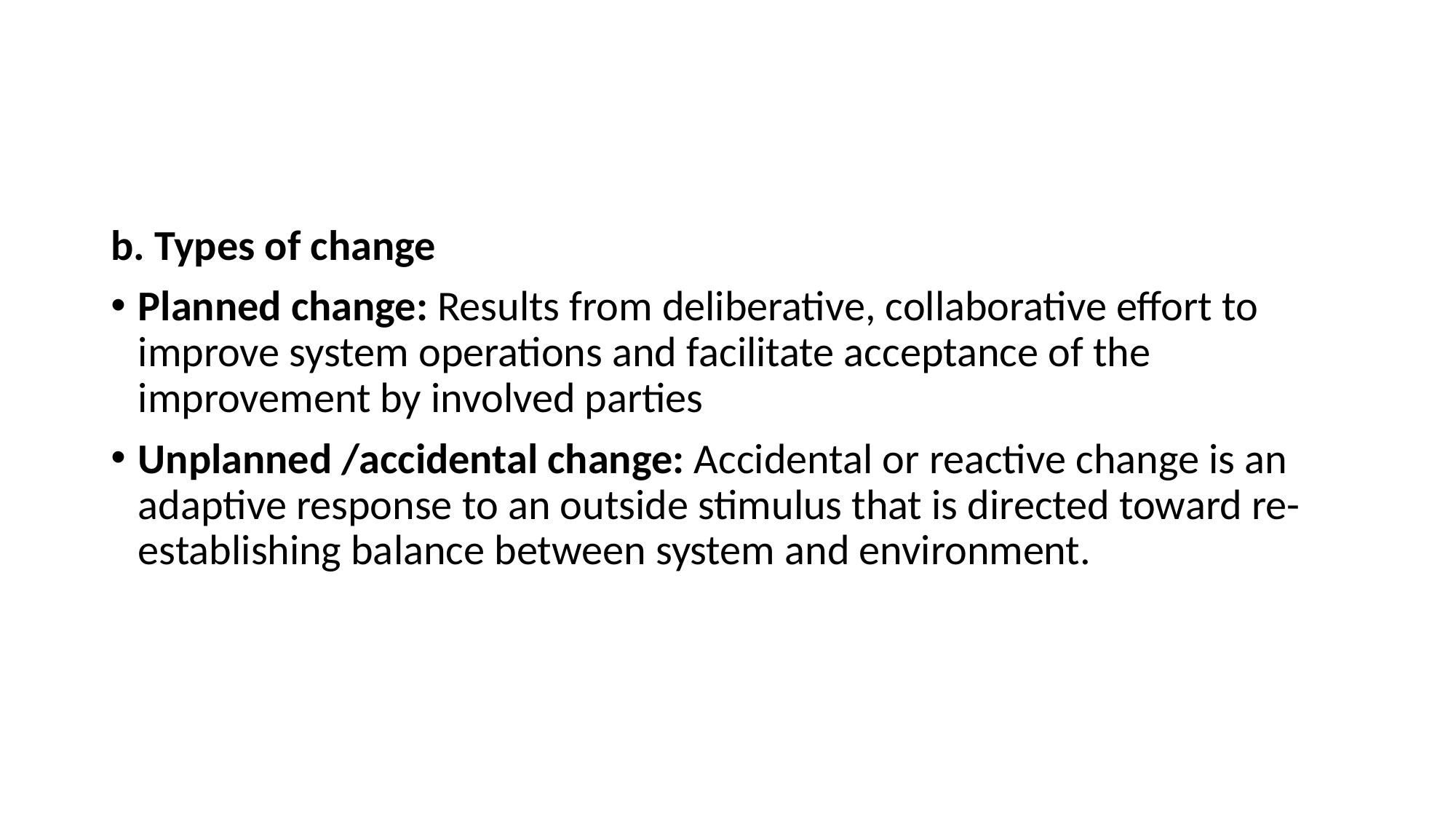

#
b. Types of change
Planned change: Results from deliberative, collaborative effort to improve system operations and facilitate acceptance of the improvement by involved parties
Unplanned /accidental change: Accidental or reactive change is an adaptive response to an outside stimulus that is directed toward re-establishing balance between system and environment.